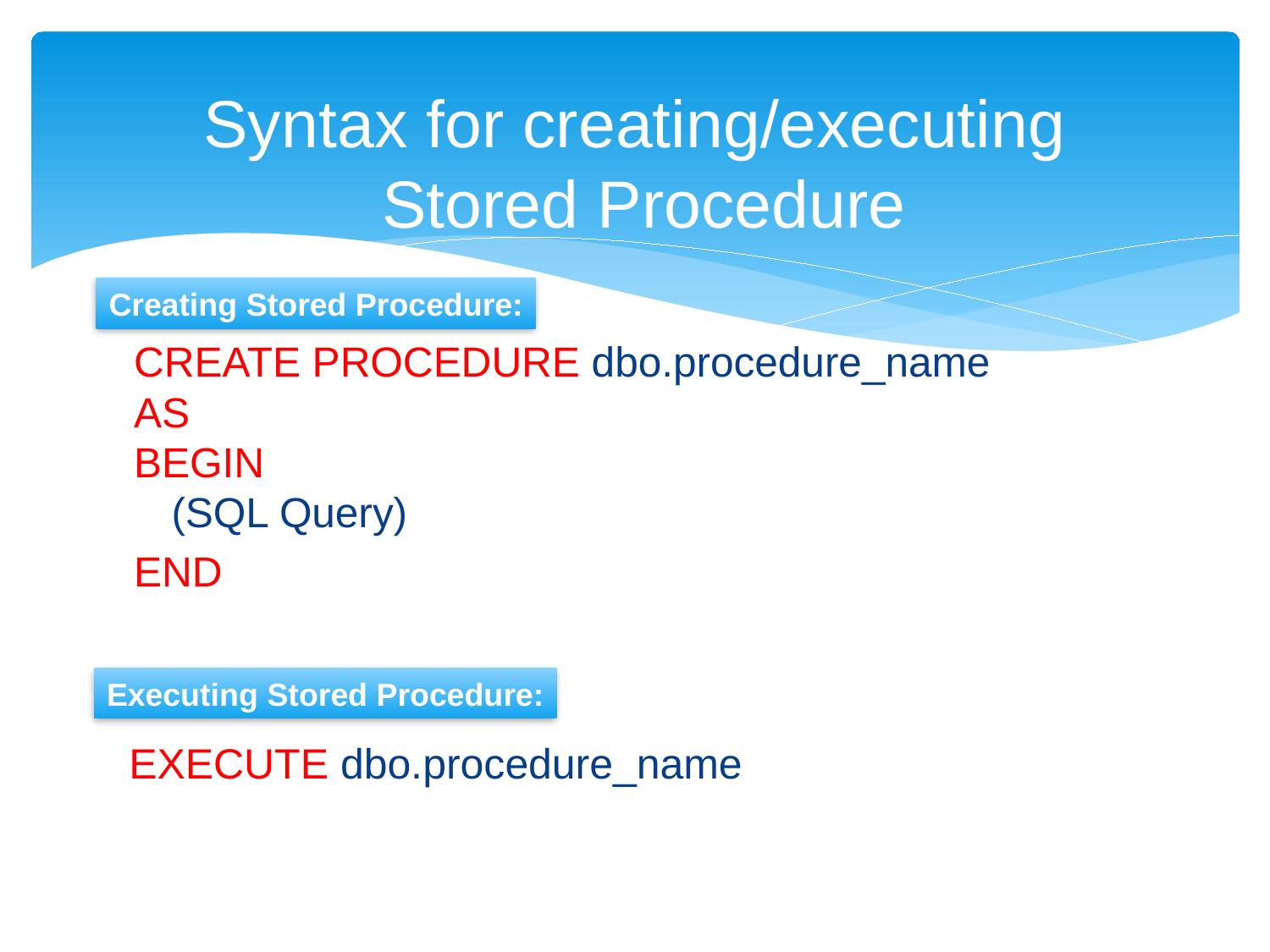

# Syntax for creating/executing Stored Procedure
Creating Stored Procedure:
CREATE PROCEDURE dbo.procedure_name
AS
BEGIN
			(SQL Query)
END
Executing Stored Procedure:
EXECUTE dbo.procedure_name